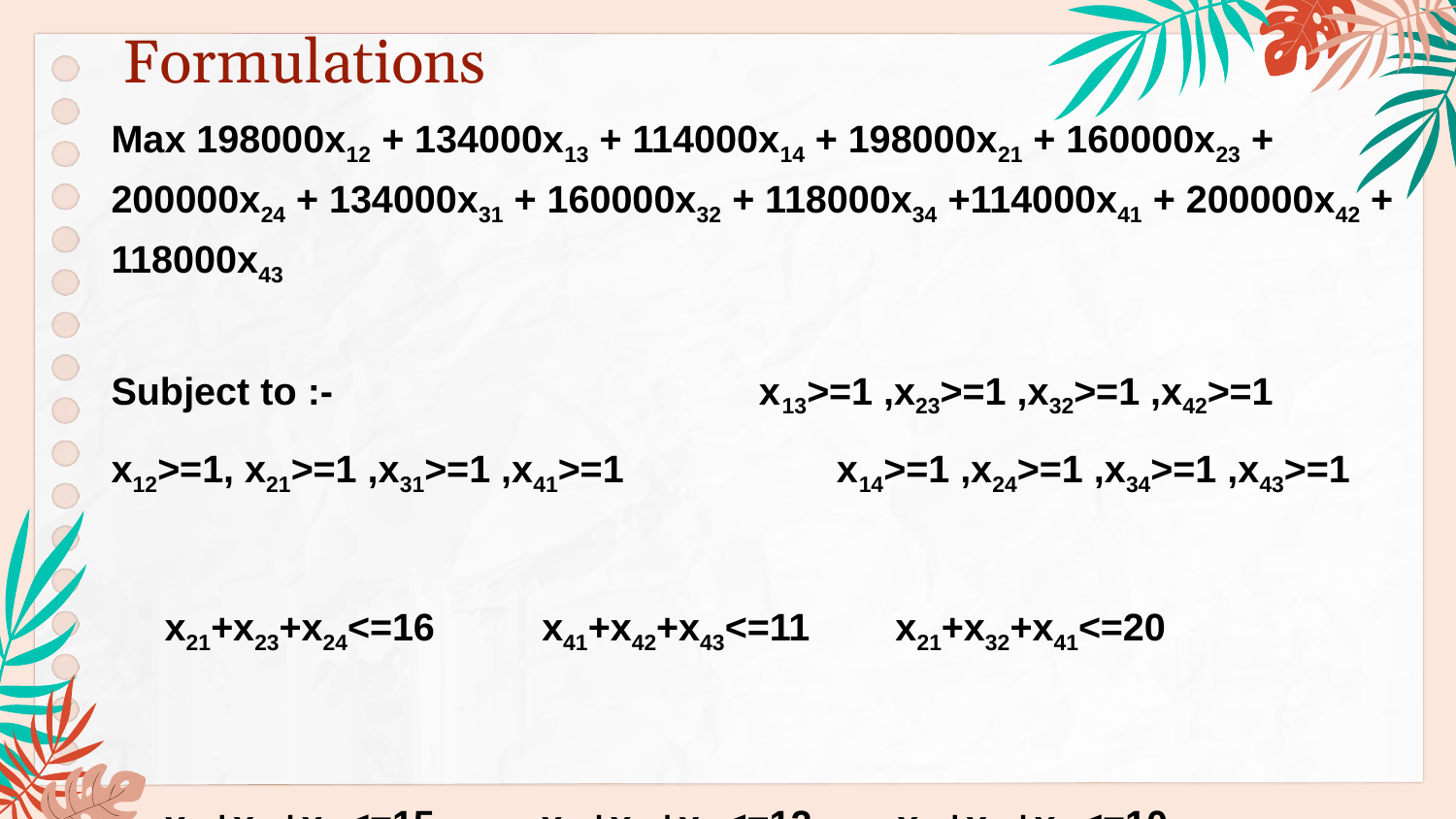

# Formulations
Max 198000x12 + 134000x13 + 114000x14 + 198000x21 + 160000x23 + 200000x24 + 134000x31 + 160000x32 + 118000x34 +114000x41 + 200000x42 + 118000x43

Subject to :-                                        x13>=1 ,x23>=1 ,x32>=1 ,x42>=1
x12>=1, x21>=1 ,x31>=1 ,x41>=1                    x14>=1 ,x24>=1 ,x34>=1 ,x43>=1

     x21+x23+x24<=16          x41+x42+x43<=11        x21+x32+x41<=20
     x12+x32+x42<=15          x13+x23+x43<=12        x14+x24+x34<=10
     x31+x32+x34<=12          x12+x13+x14<=18